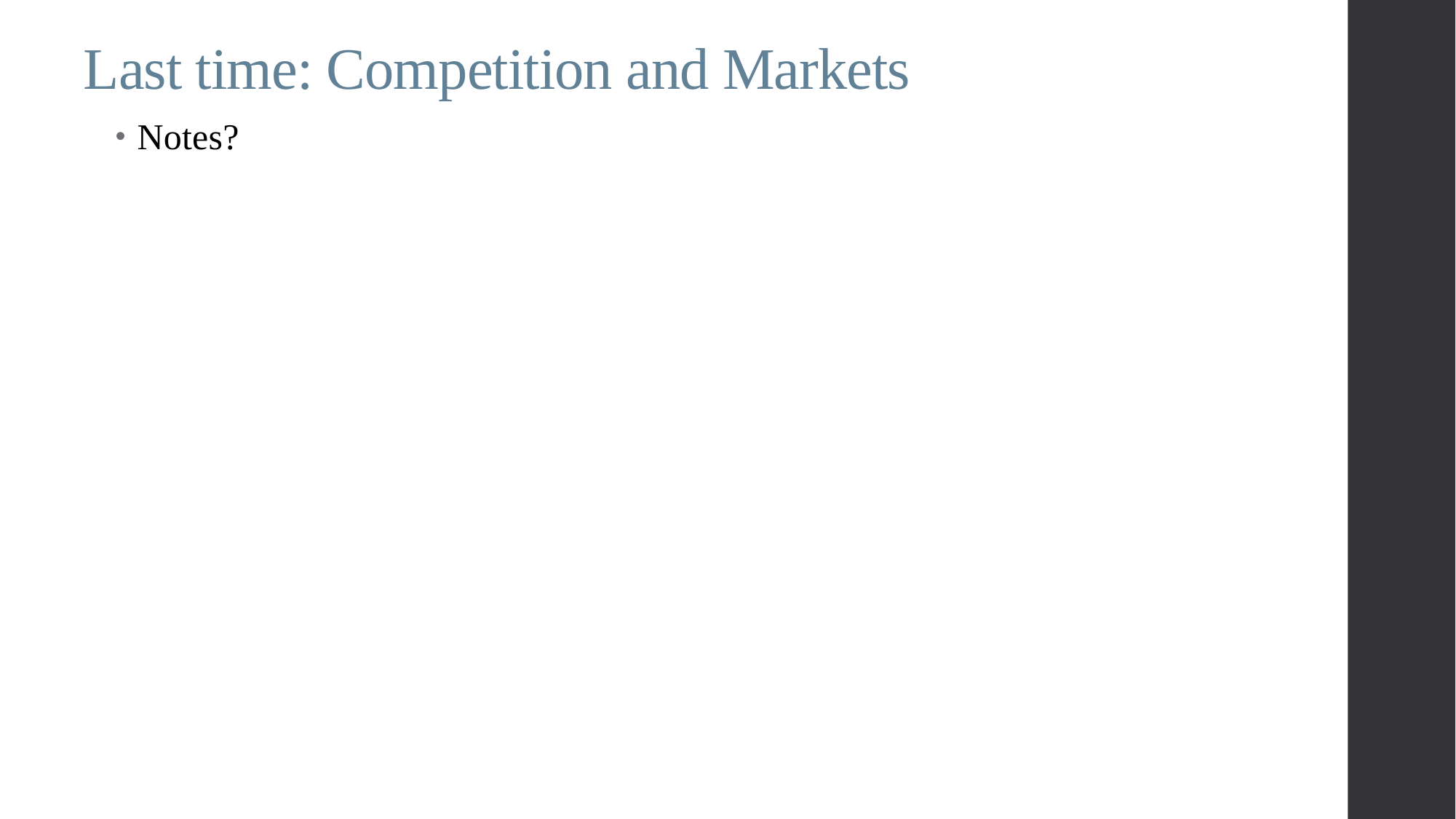

# Last time: Competition and Markets
Notes?